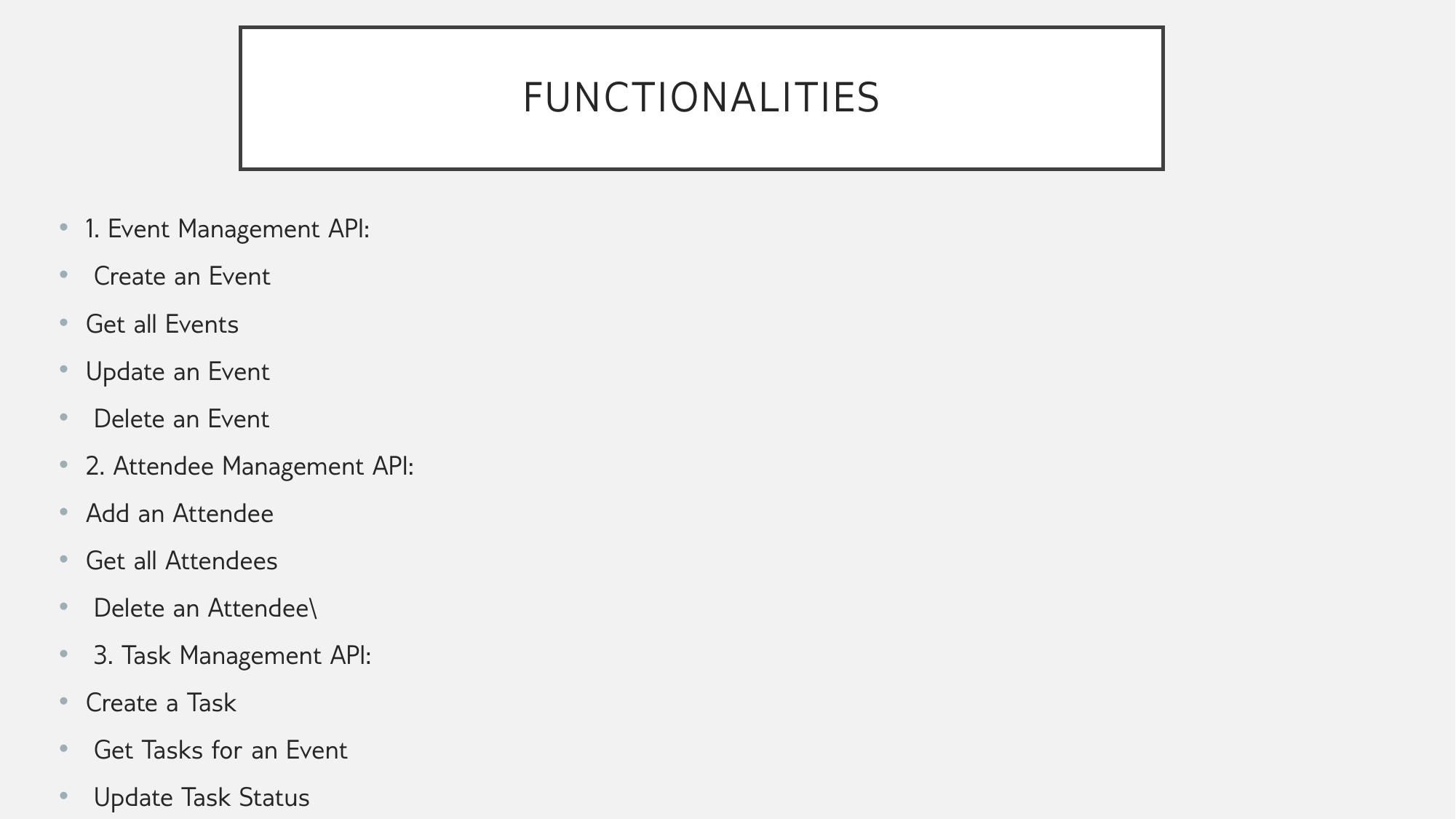

# Functionalities
1. Event Management API:
 Create an Event
Get all Events
Update an Event
 Delete an Event
2. Attendee Management API:
Add an Attendee
Get all Attendees
 Delete an Attendee\
 3. Task Management API:
Create a Task
 Get Tasks for an Event
 Update Task Status